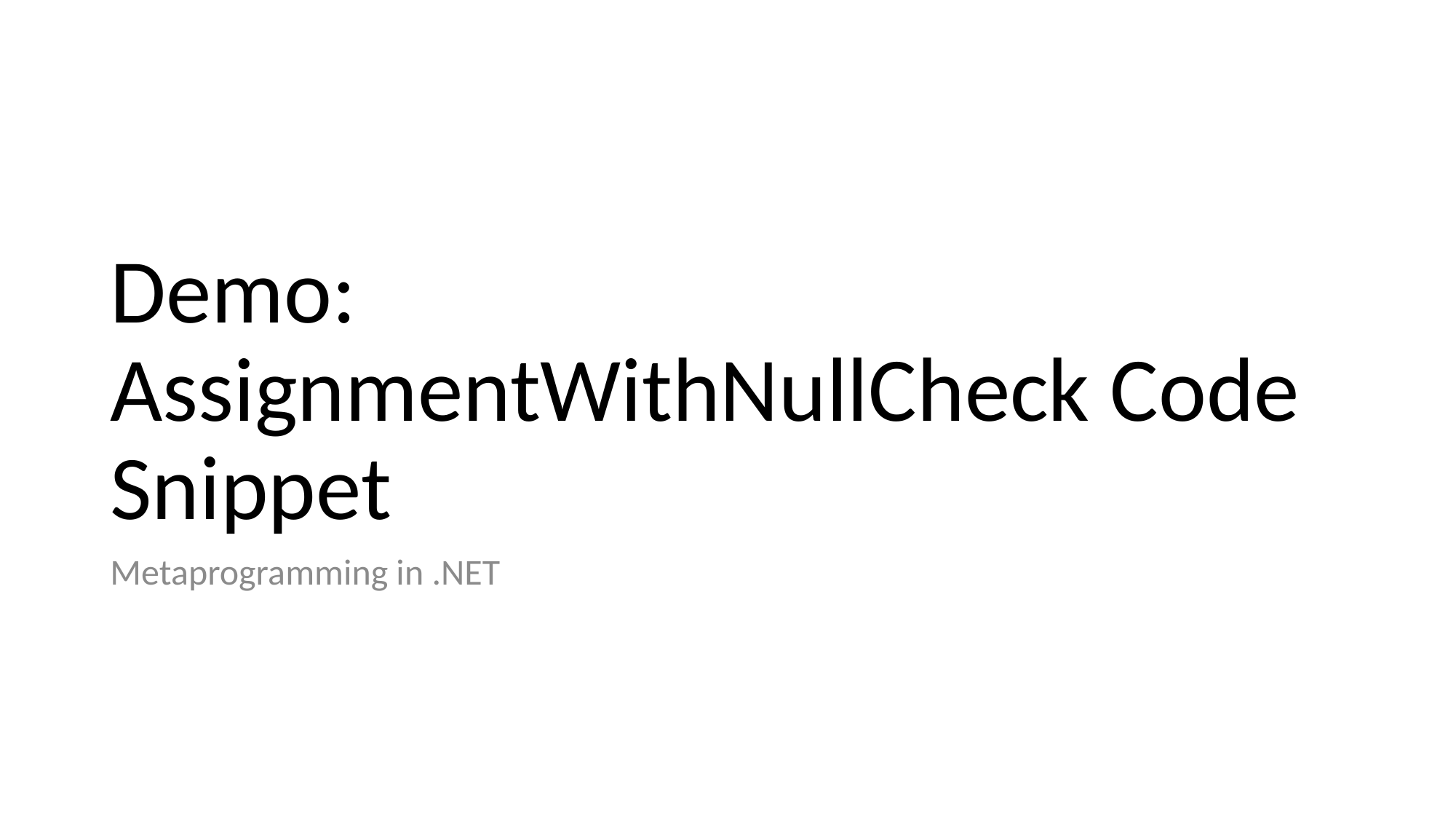

# Demo: AssignmentWithNullCheck Code Snippet
Metaprogramming in .NET